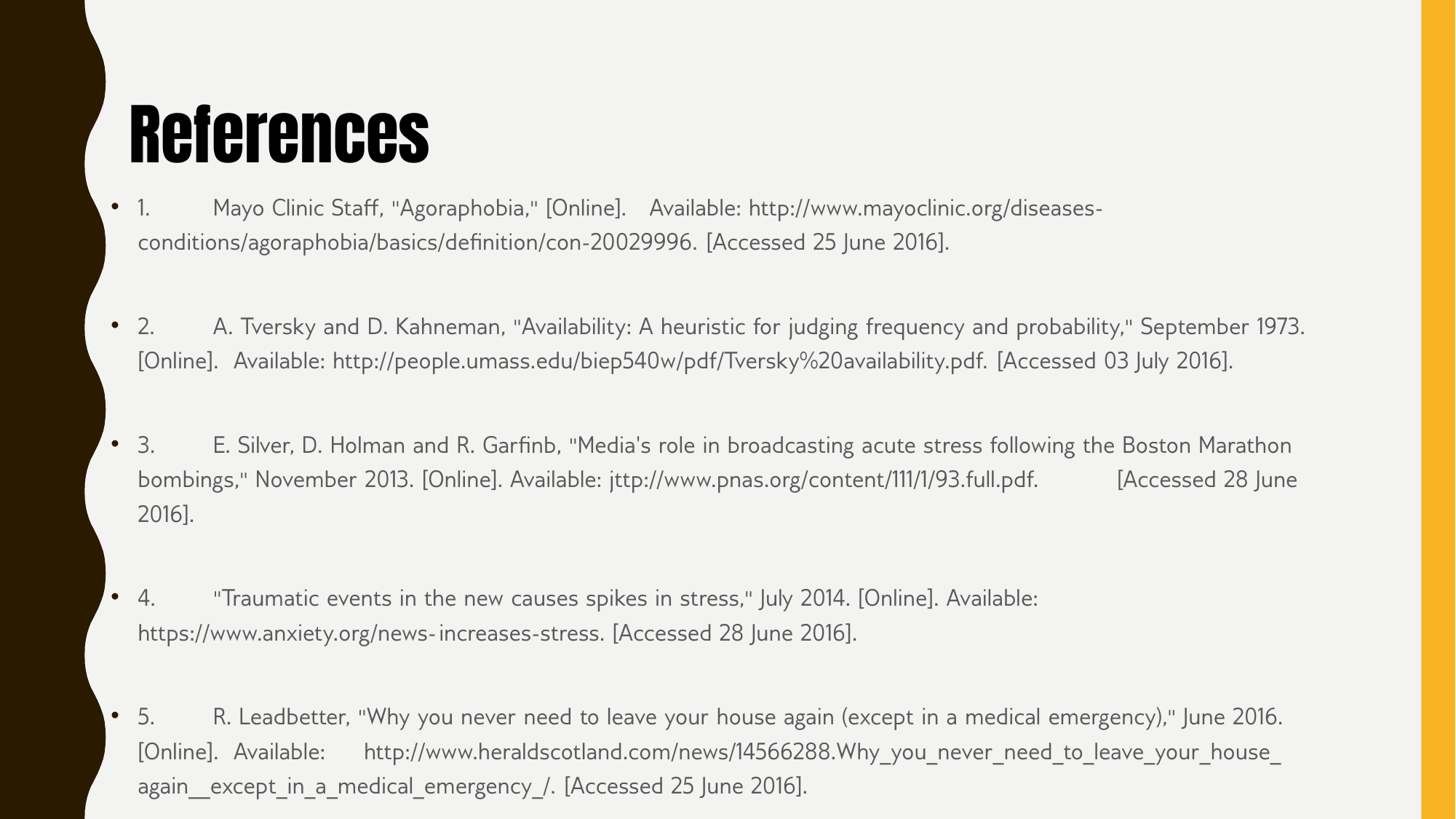

References
1.	Mayo Clinic Staff, "Agoraphobia," [Online].   Available: http://www.mayoclinic.org/diseases-	conditions/agoraphobia/basics/definition/con-20029996. [Accessed 25 June 2016].

2.	A. Tversky and D. Kahneman, "Availability: A heuristic for judging frequency and probability," September 1973.  	[Online].  Available: http://people.umass.edu/biep540w/pdf/Tversky%20availability.pdf. [Accessed 03 July 2016].

3. 	E. Silver, D. Holman and R. Garfinb, "Media's role in broadcasting acute stress following the Boston Marathon 	bombings," November 2013. [Online]. Available: jttp://www.pnas.org/content/111/1/93.full.pdf.  		[Accessed 28 June 2016].

4.	"Traumatic events in the new causes spikes in stress," July 2014. [Online]. Available: https://www.anxiety.org/news-	increases-stress. [Accessed 28 June 2016].

5.	R. Leadbetter, "Why you never need to leave your house again (except in a medical emergency)," June 2016. 	[Online].  Available: 	http://www.heraldscotland.com/news/14566288.Why_you_never_need_to_leave_your_house_	again__except_in_a_medical_emergency_/. [Accessed 25 June 2016].